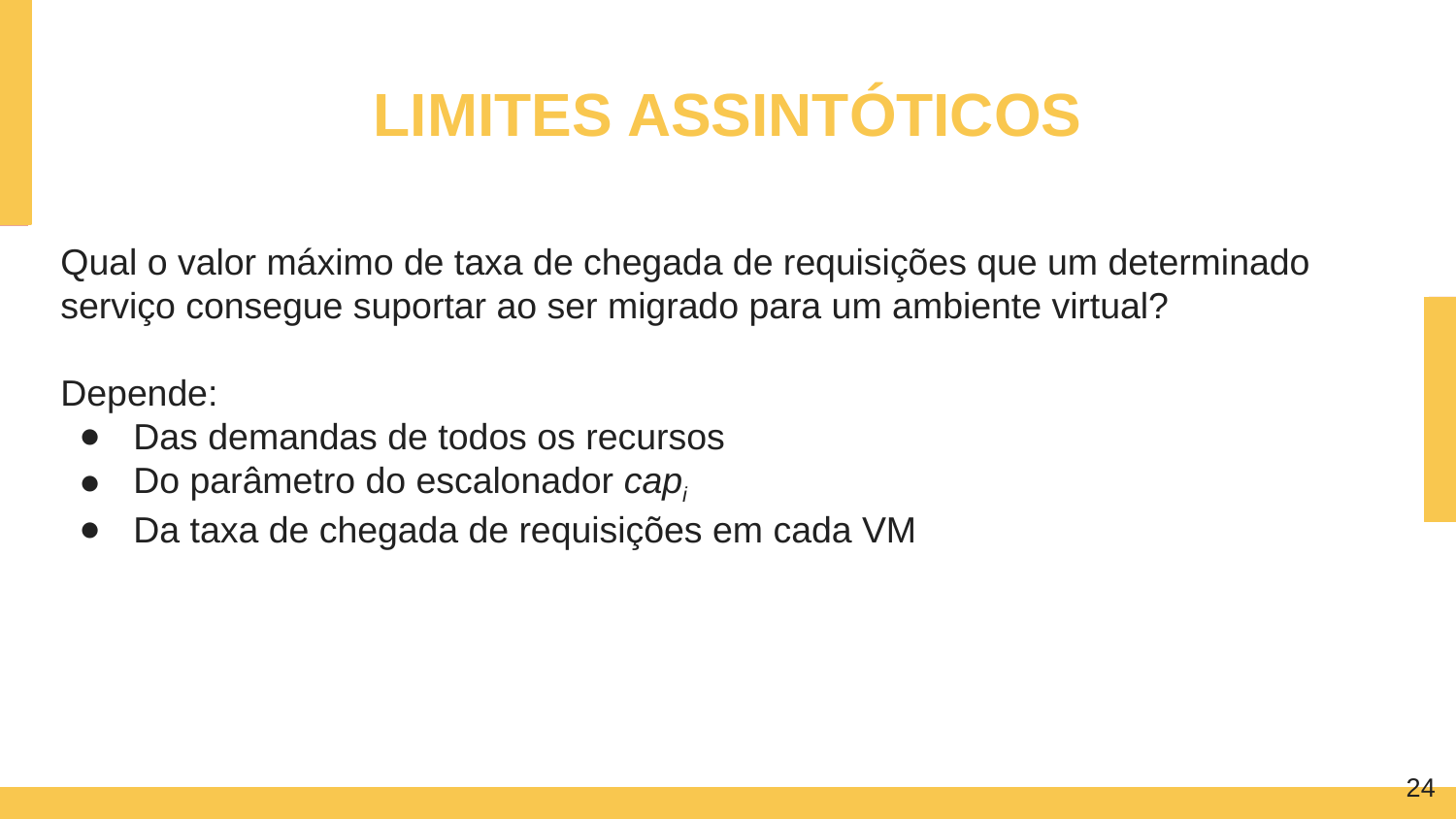

LIMITES ASSINTÓTICOS

Qual o valor máximo de taxa de chegada de requisições que um determinado serviço consegue suportar ao ser migrado para um ambiente virtual?

Depende:
Das demandas de todos os recursos
Do parâmetro do escalonador capi
Da taxa de chegada de requisições em cada VM

24